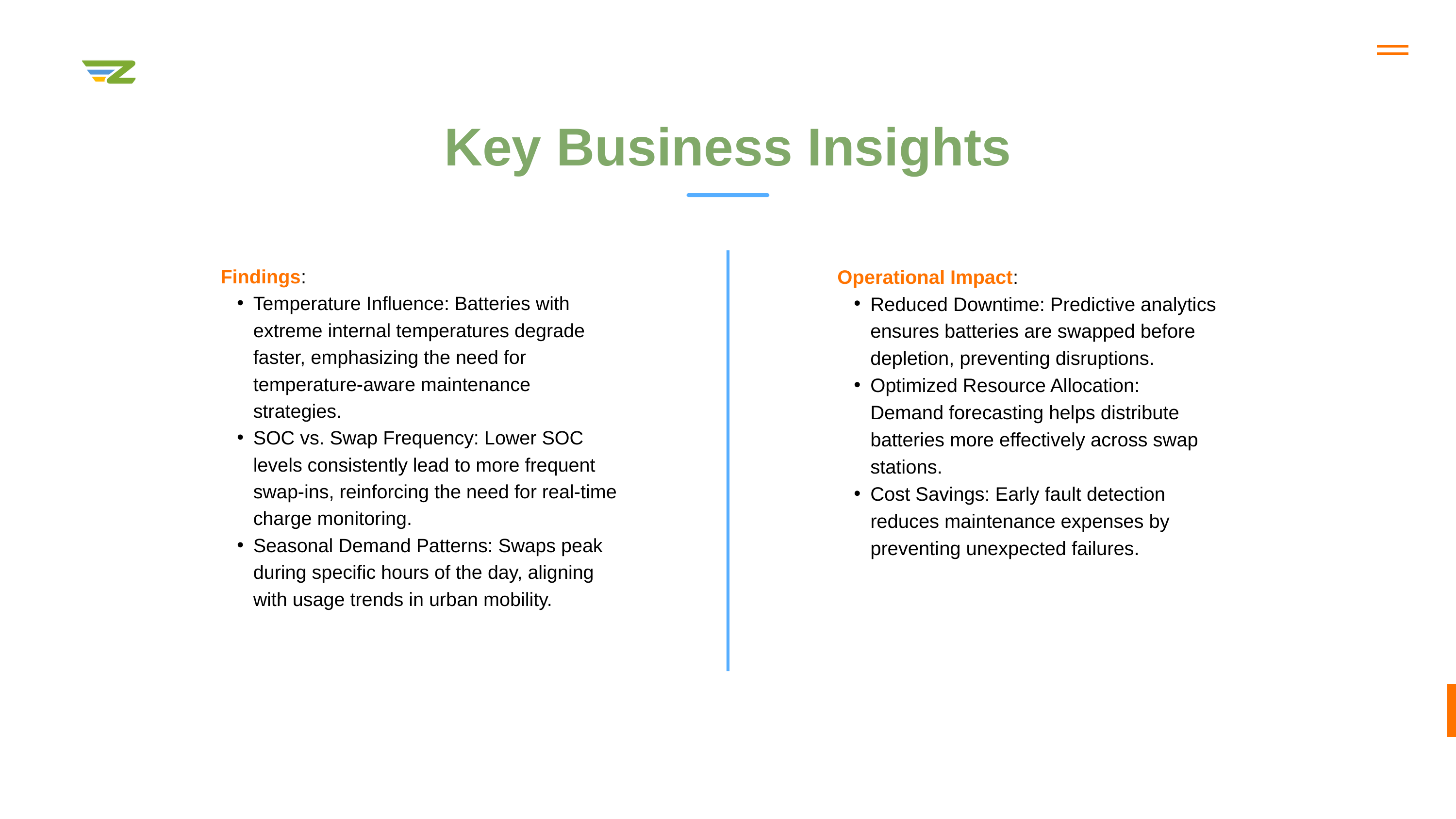

Key Business Insights

Findings:
Temperature Influence: Batteries with extreme internal temperatures degrade faster, emphasizing the need for temperature-aware maintenance strategies.
SOC vs. Swap Frequency: Lower SOC levels consistently lead to more frequent swap-ins, reinforcing the need for real-time charge monitoring.
Seasonal Demand Patterns: Swaps peak during specific hours of the day, aligning with usage trends in urban mobility.

Operational Impact:
Reduced Downtime: Predictive analytics ensures batteries are swapped before depletion, preventing disruptions.
Optimized Resource Allocation: Demand forecasting helps distribute batteries more effectively across swap stations.
Cost Savings: Early fault detection reduces maintenance expenses by preventing unexpected failures.